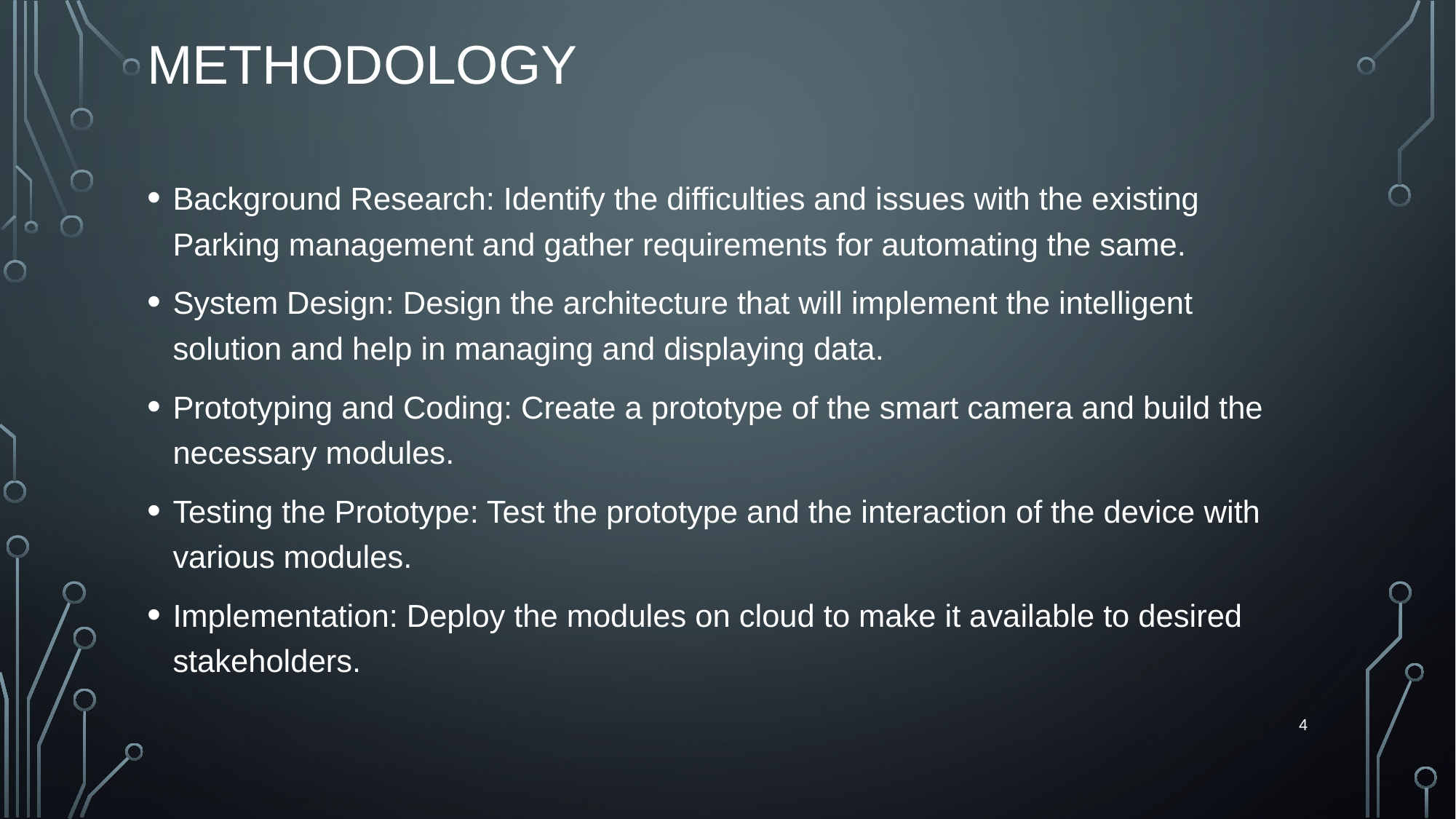

# Methodology
Background Research: Identify the difficulties and issues with the existing Parking management and gather requirements for automating the same.
System Design: Design the architecture that will implement the intelligent solution and help in managing and displaying data.
Prototyping and Coding: Create a prototype of the smart camera and build the necessary modules.
Testing the Prototype: Test the prototype and the interaction of the device with various modules.
Implementation: Deploy the modules on cloud to make it available to desired stakeholders.
4